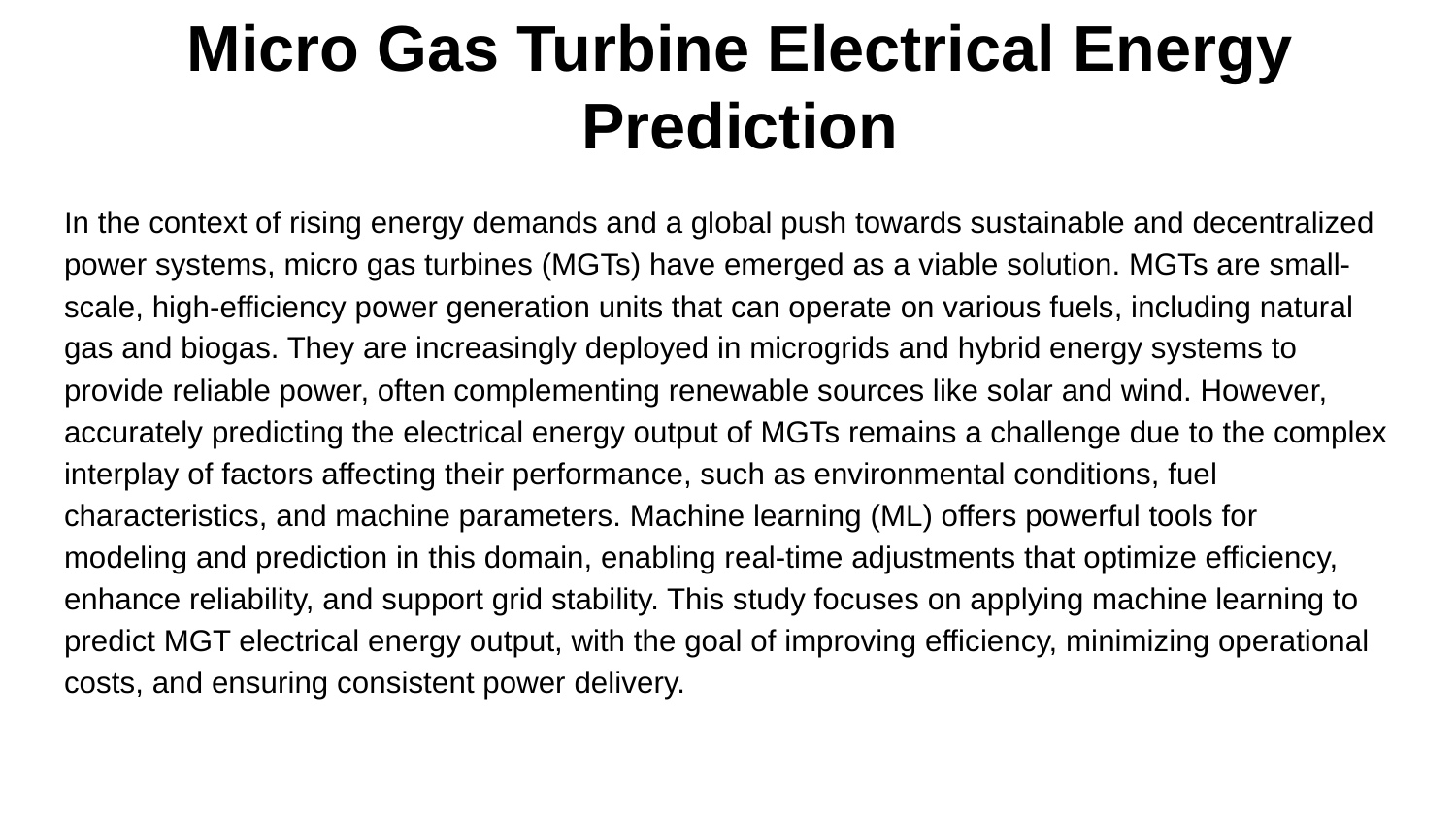

Micro Gas Turbine Electrical Energy Prediction

In the context of rising energy demands and a global push towards sustainable and decentralized power systems, micro gas turbines (MGTs) have emerged as a viable solution. MGTs are small-scale, high-efficiency power generation units that can operate on various fuels, including natural gas and biogas. They are increasingly deployed in microgrids and hybrid energy systems to provide reliable power, often complementing renewable sources like solar and wind. However, accurately predicting the electrical energy output of MGTs remains a challenge due to the complex interplay of factors affecting their performance, such as environmental conditions, fuel characteristics, and machine parameters. Machine learning (ML) offers powerful tools for modeling and prediction in this domain, enabling real-time adjustments that optimize efficiency, enhance reliability, and support grid stability. This study focuses on applying machine learning to predict MGT electrical energy output, with the goal of improving efficiency, minimizing operational costs, and ensuring consistent power delivery.